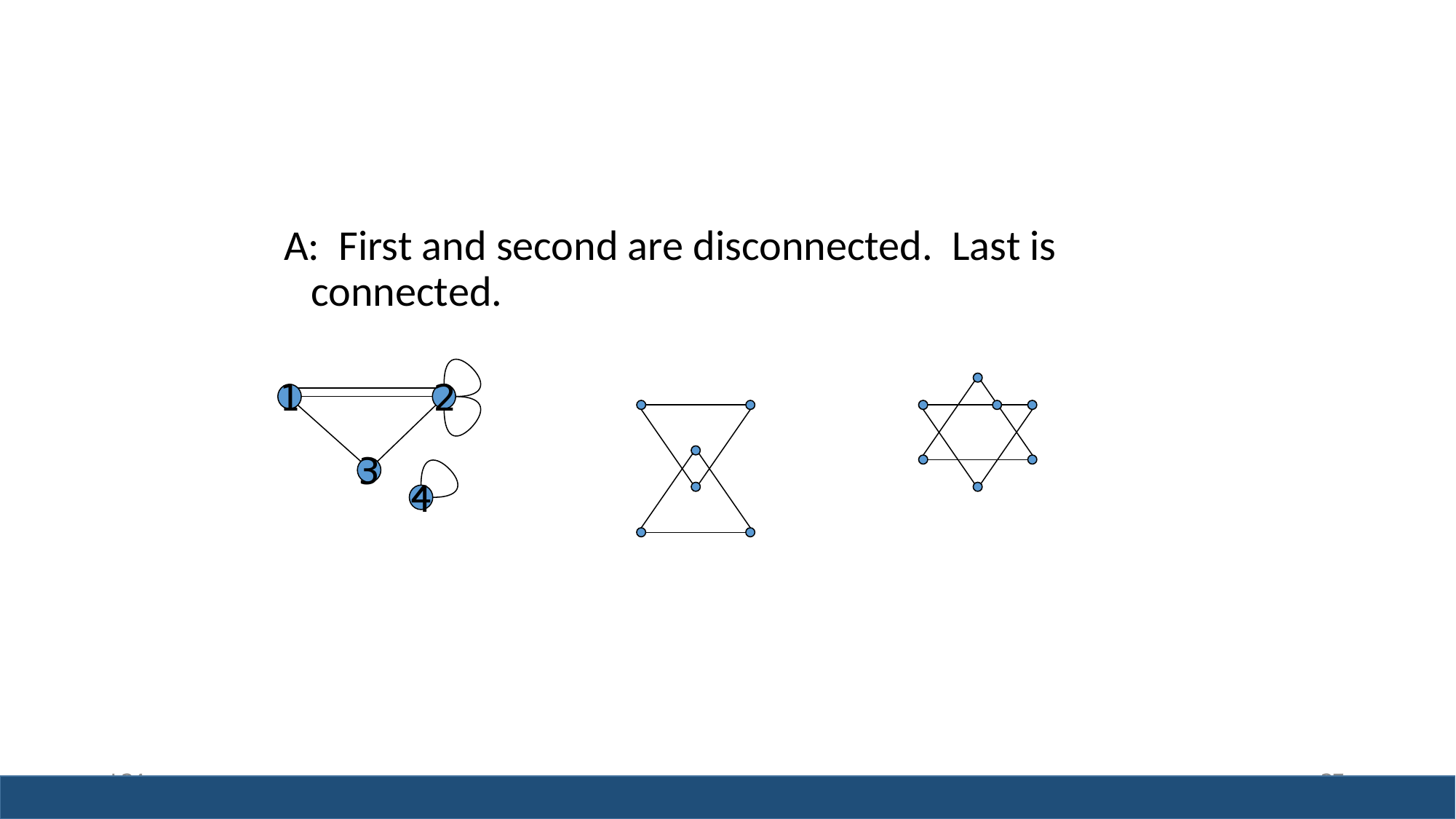

#
A:  First and second are disconnected.  Last is connected.

1
2

3

4
L24
27